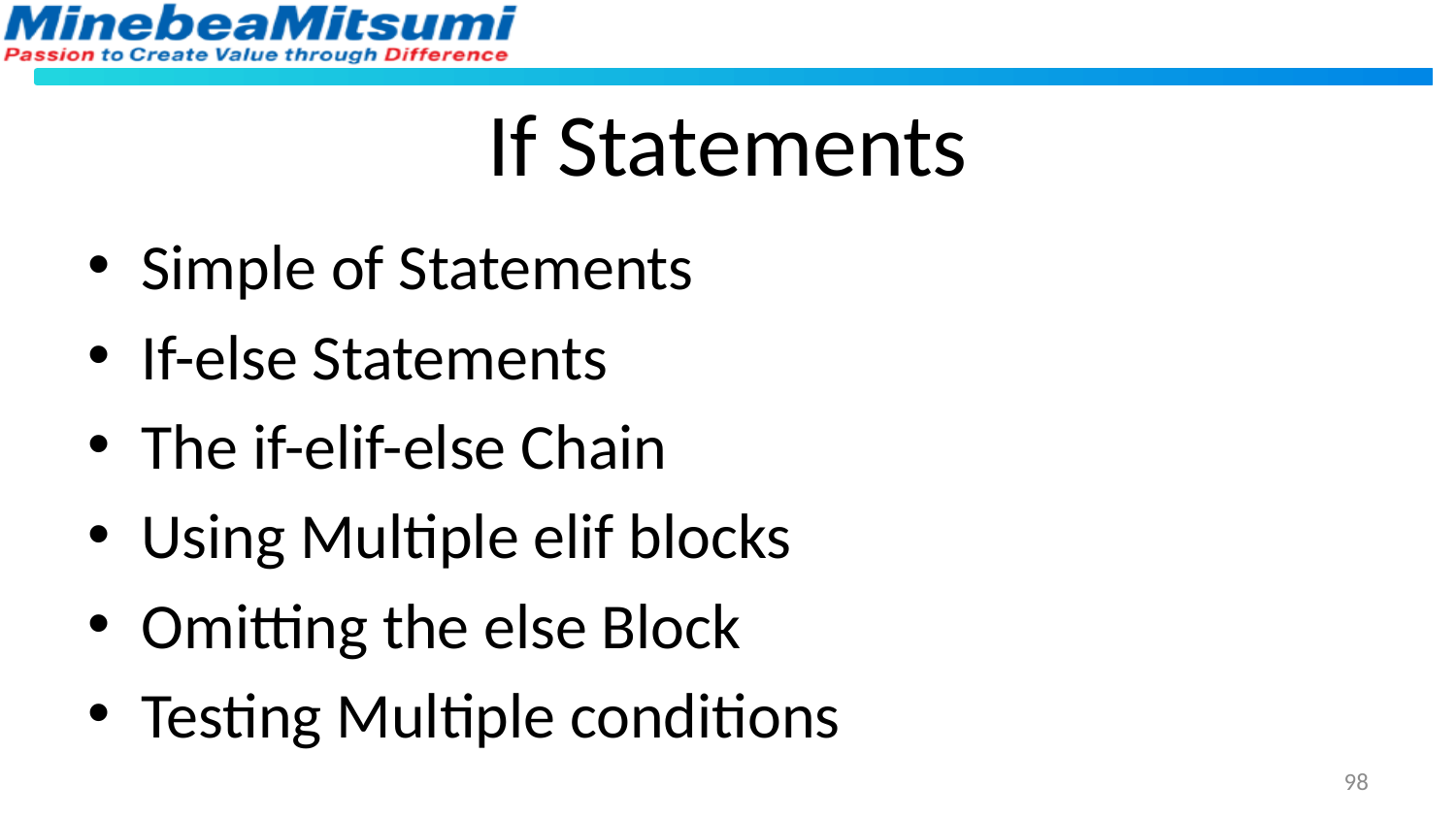

# If Statements
Simple of Statements
If-else Statements
The if-elif-else Chain
Using Multiple elif blocks
Omitting the else Block
Testing Multiple conditions
98